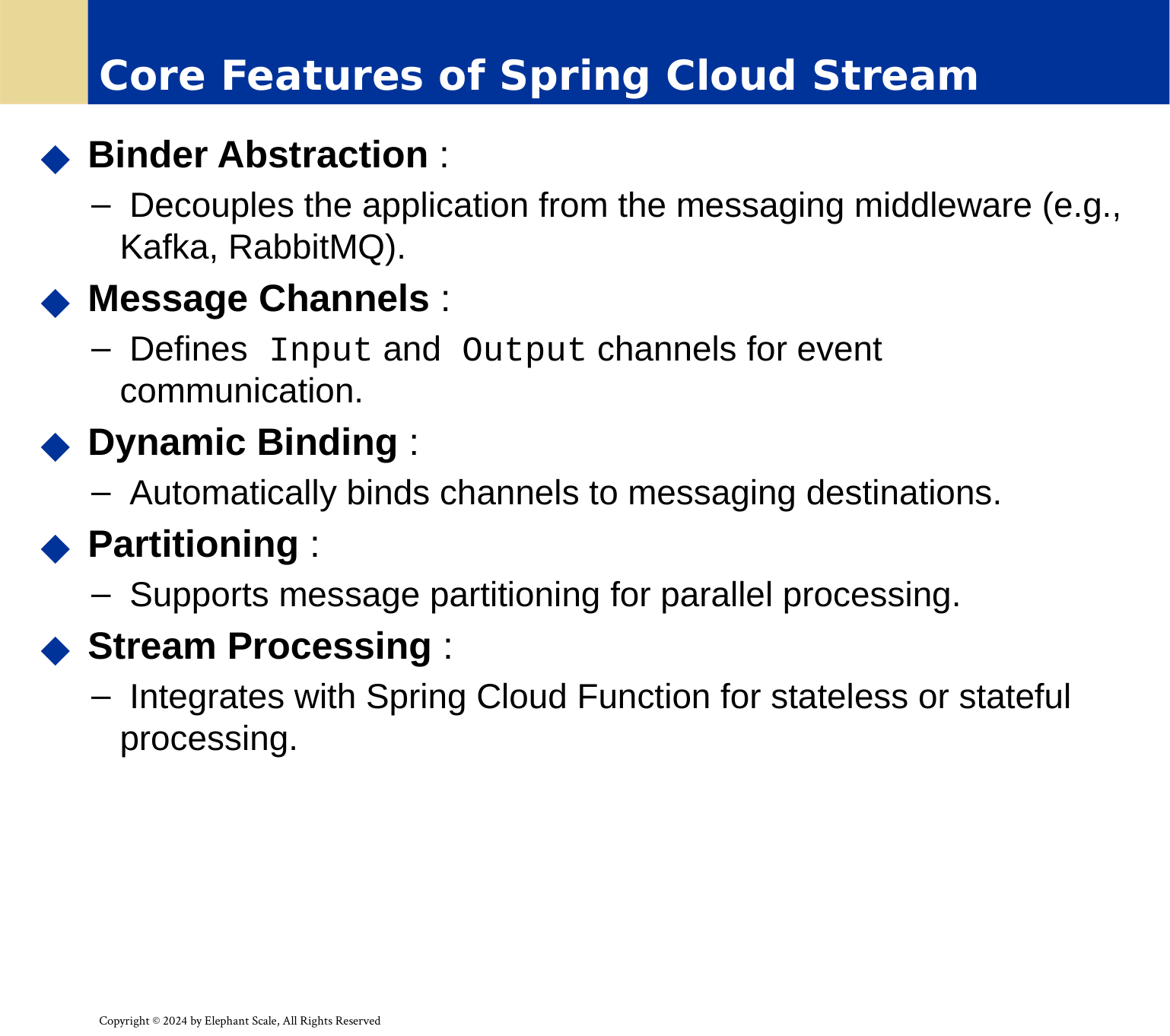

# Core Features of Spring Cloud Stream
 Binder Abstraction :
 Decouples the application from the messaging middleware (e.g., Kafka, RabbitMQ).
 Message Channels :
 Defines Input and Output channels for event communication.
 Dynamic Binding :
 Automatically binds channels to messaging destinations.
 Partitioning :
 Supports message partitioning for parallel processing.
 Stream Processing :
 Integrates with Spring Cloud Function for stateless or stateful processing.
Copyright © 2024 by Elephant Scale, All Rights Reserved